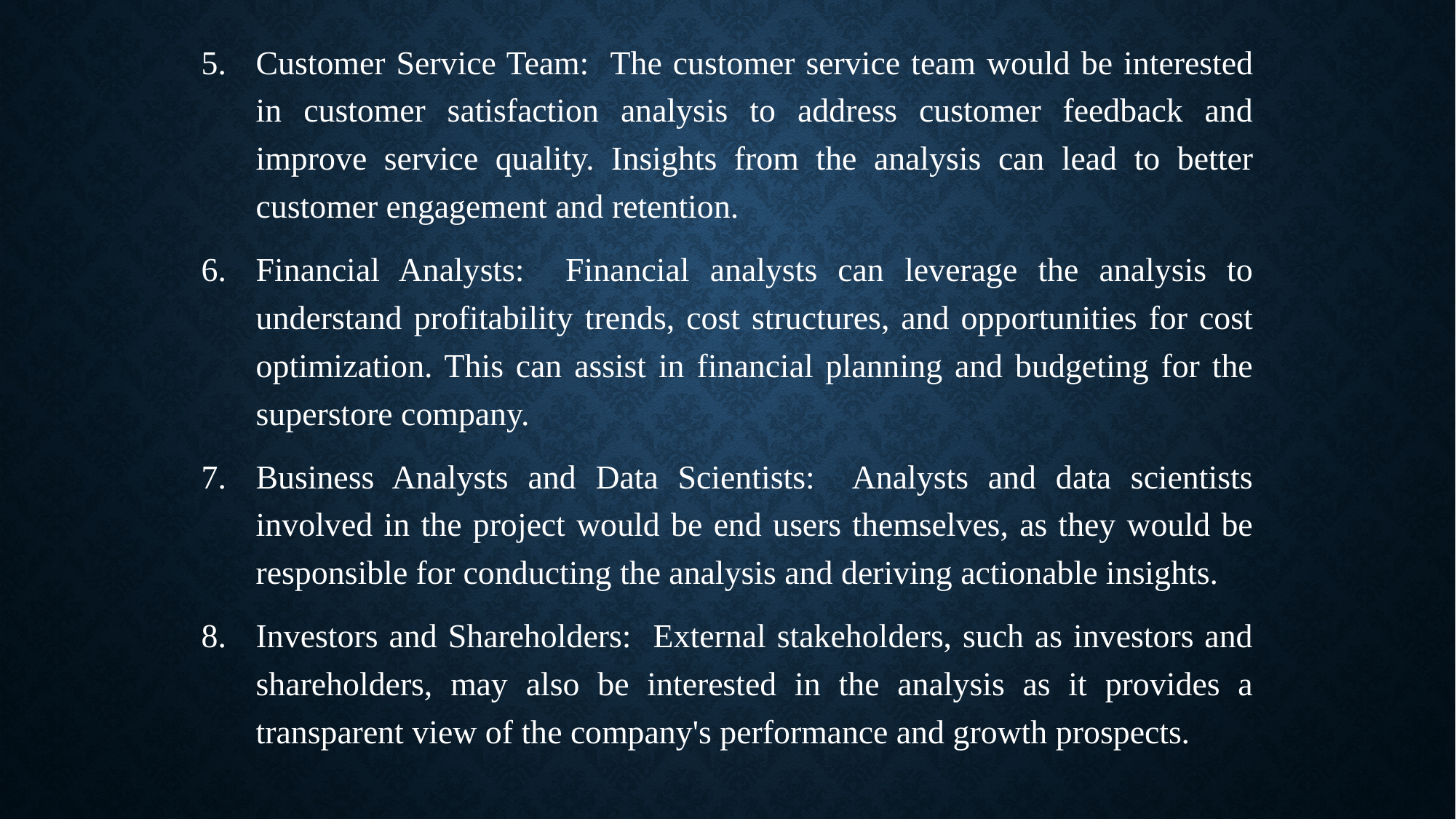

Customer Service Team:  The customer service team would be interested in customer satisfaction analysis to address customer feedback and improve service quality. Insights from the analysis can lead to better customer engagement and retention.
Financial Analysts:  Financial analysts can leverage the analysis to understand profitability trends, cost structures, and opportunities for cost optimization. This can assist in financial planning and budgeting for the superstore company.
Business Analysts and Data Scientists:  Analysts and data scientists involved in the project would be end users themselves, as they would be responsible for conducting the analysis and deriving actionable insights.
Investors and Shareholders:  External stakeholders, such as investors and shareholders, may also be interested in the analysis as it provides a transparent view of the company's performance and growth prospects.